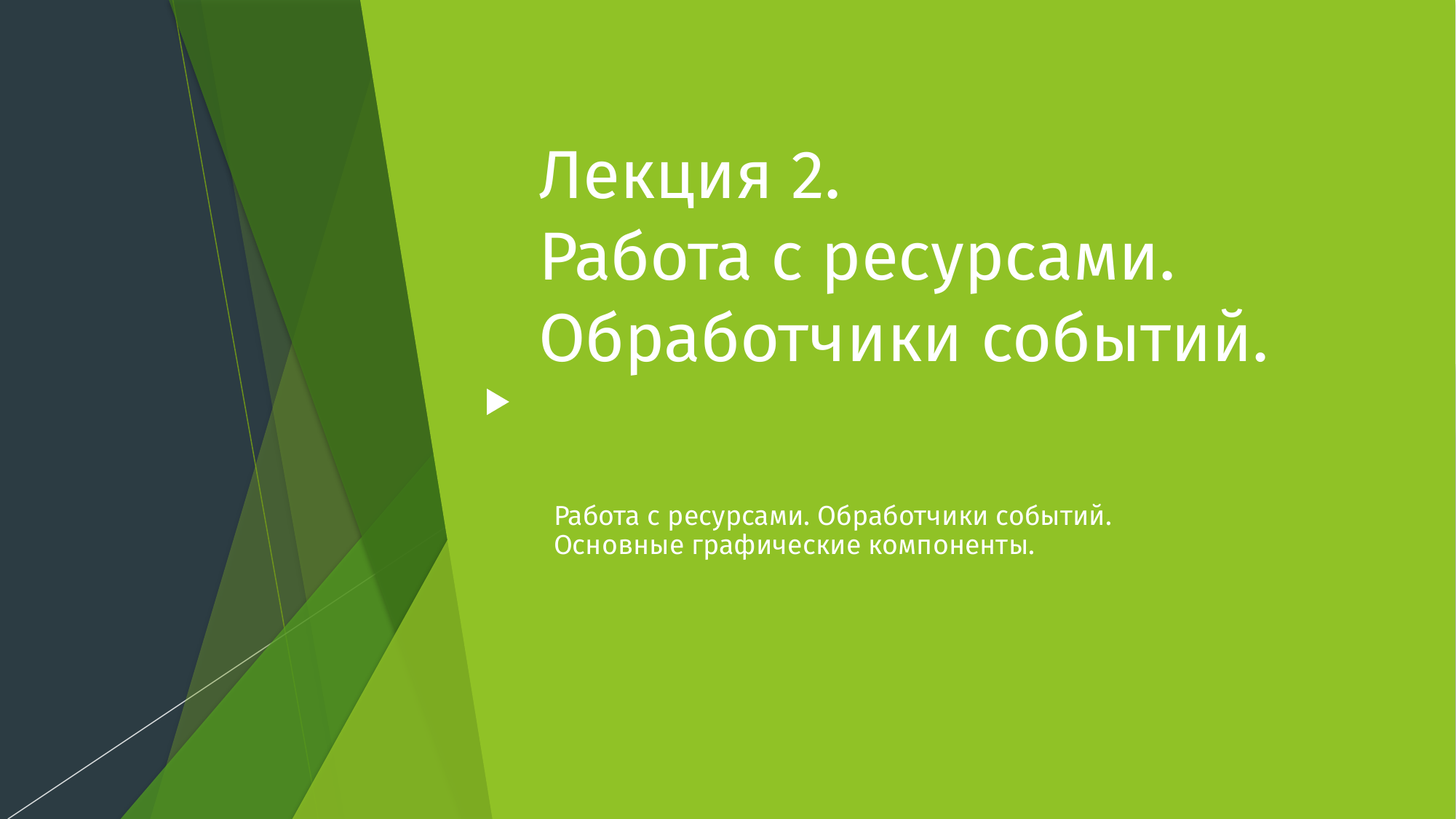

# Лекция 2. Работа с ресурсами. Обработчики событий.

Работа с ресурсами. Обработчики событий.
Основные графические компоненты.